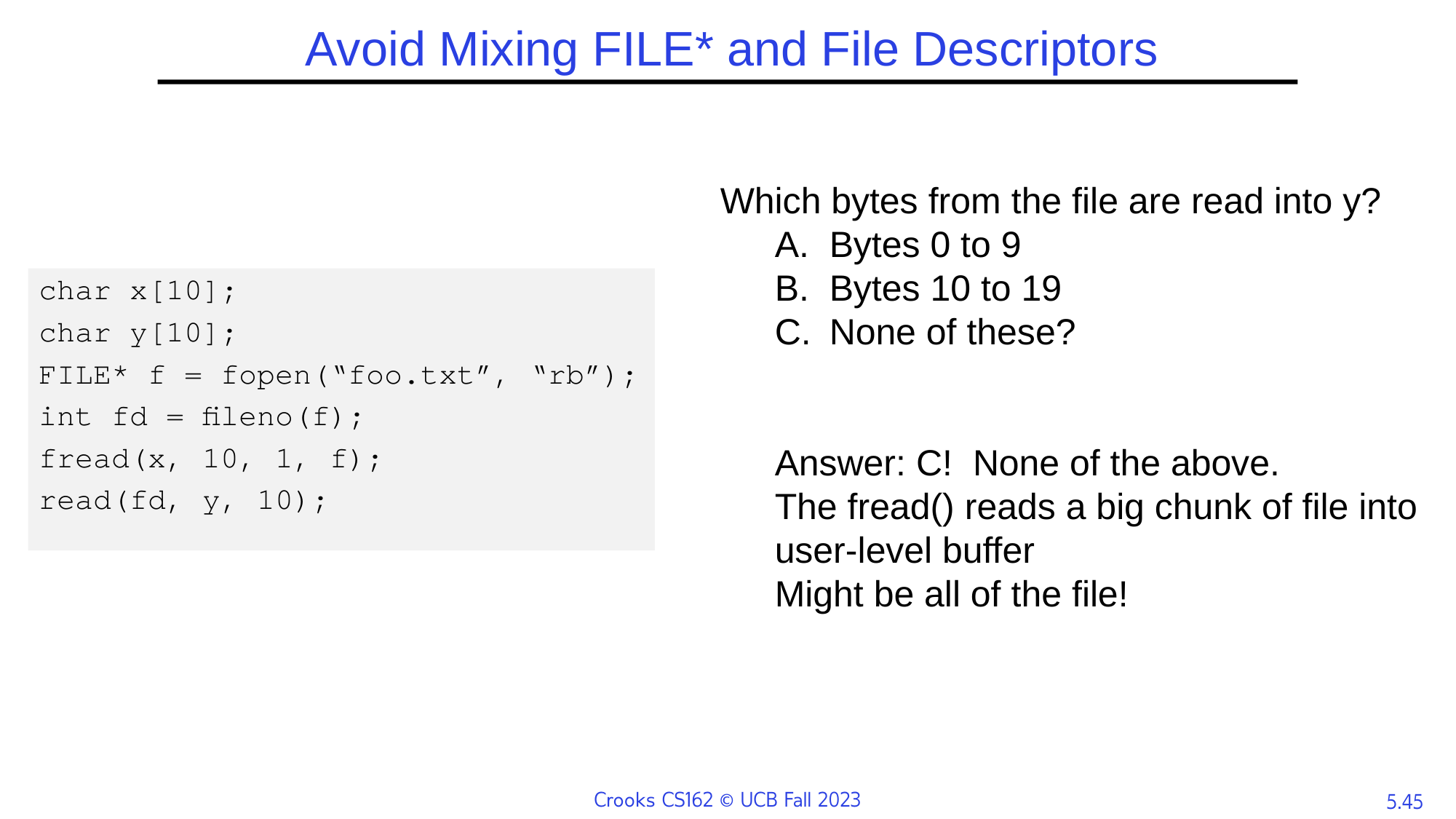

# Avoid Mixing FILE* and File Descriptors
Which bytes from the file are read into y?
Bytes 0 to 9
Bytes 10 to 19
None of these?

Answer: C!  None of the above.
The fread() reads a big chunk of file into user-level buffer
Might be all of the file!

char x[10];
char y[10];
FILE* f = fopen(“foo.txt”, “rb”);
int fd = fileno(f);
fread(x, 10, 1, f);
read(fd, y, 10);